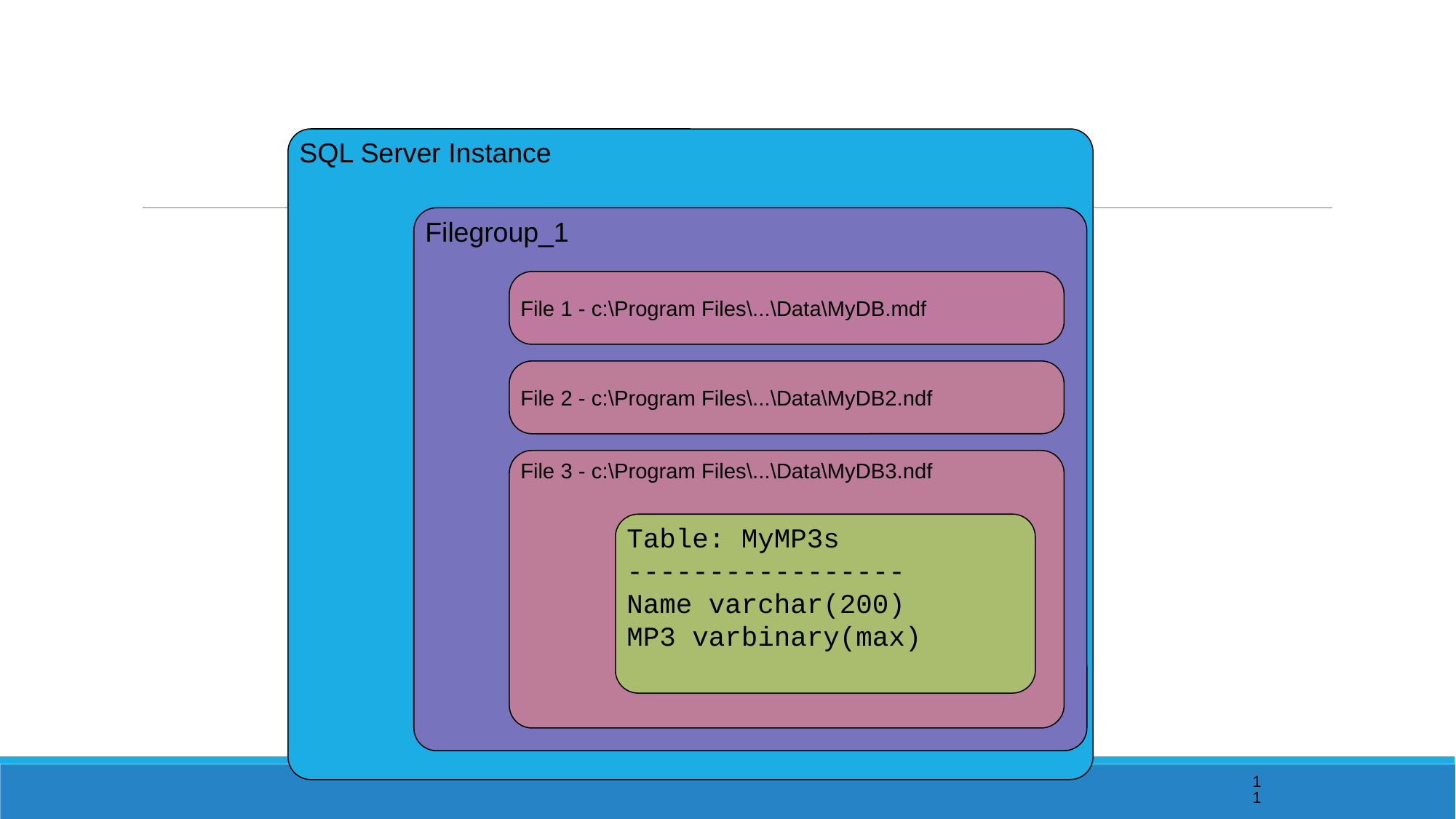

SQL Server Instance
Filegroup_1
File 1 - c:\Program Files\...\Data\MyDB.mdf
File 2 - c:\Program Files\...\Data\MyDB2.ndf
File 3 - c:\Program Files\...\Data\MyDB3.ndf
Table: MyMP3s
-----------------
Name varchar(200)
MP3 varbinary(max)
11